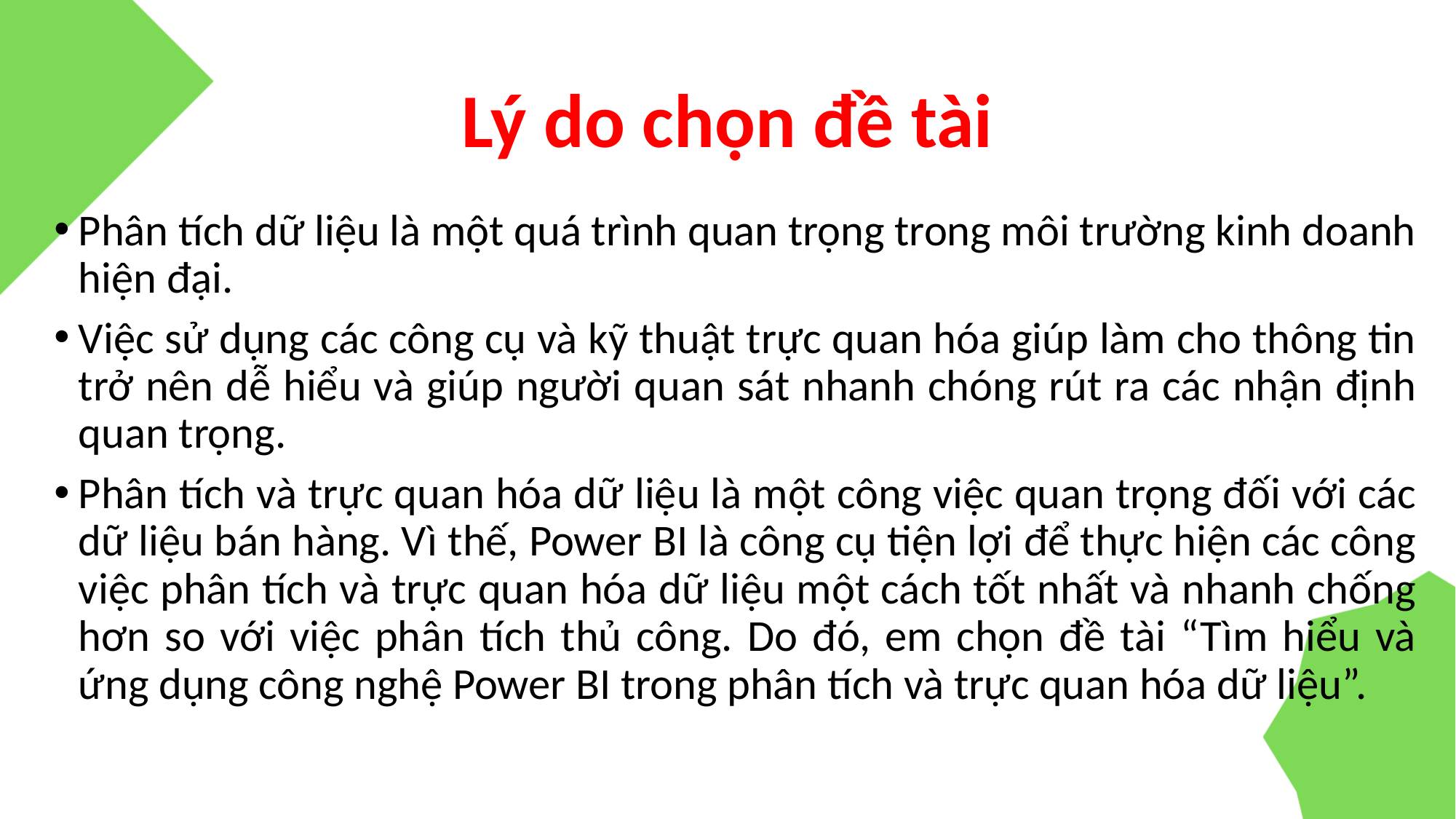

# Lý do chọn đề tài
Phân tích dữ liệu là một quá trình quan trọng trong môi trường kinh doanh hiện đại.
Việc sử dụng các công cụ và kỹ thuật trực quan hóa giúp làm cho thông tin trở nên dễ hiểu và giúp người quan sát nhanh chóng rút ra các nhận định quan trọng.
Phân tích và trực quan hóa dữ liệu là một công việc quan trọng đối với các dữ liệu bán hàng. Vì thế, Power BI là công cụ tiện lợi để thực hiện các công việc phân tích và trực quan hóa dữ liệu một cách tốt nhất và nhanh chống hơn so với việc phân tích thủ công. Do đó, em chọn đề tài “Tìm hiểu và ứng dụng công nghệ Power BI trong phân tích và trực quan hóa dữ liệu”.